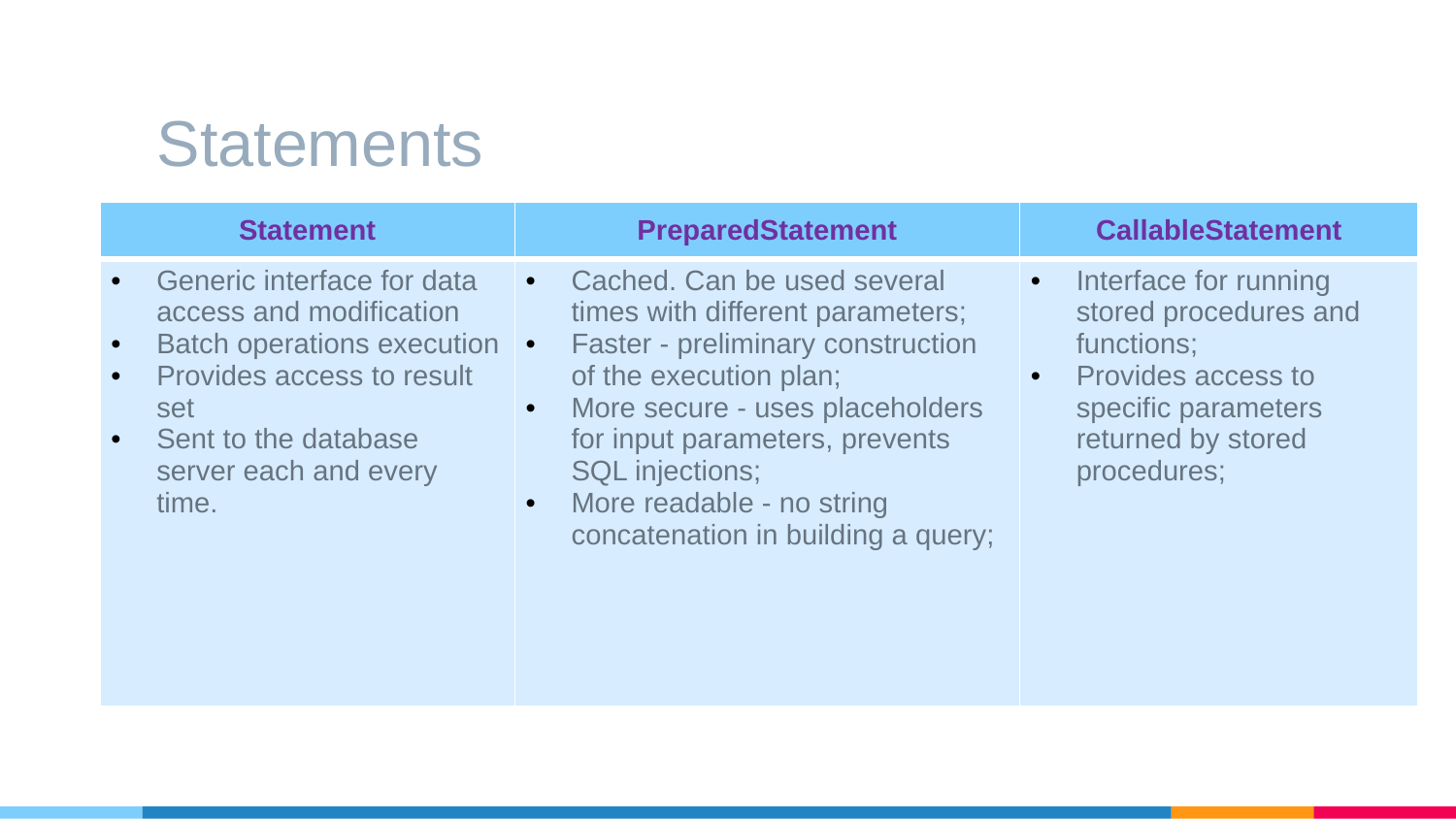

# Statements
| Statement | PreparedStatement | CallableStatement |
| --- | --- | --- |
| Generic interface for data access and modification Batch operations execution Provides access to result set Sent to the database server each and every time. | Cached. Can be used several times with different parameters; Faster - preliminary construction of the execution plan; More secure - uses placeholders for input parameters, prevents SQL injections; More readable - no string concatenation in building a query; | Interface for running stored procedures and functions; Provides access to specific parameters returned by stored procedures; |